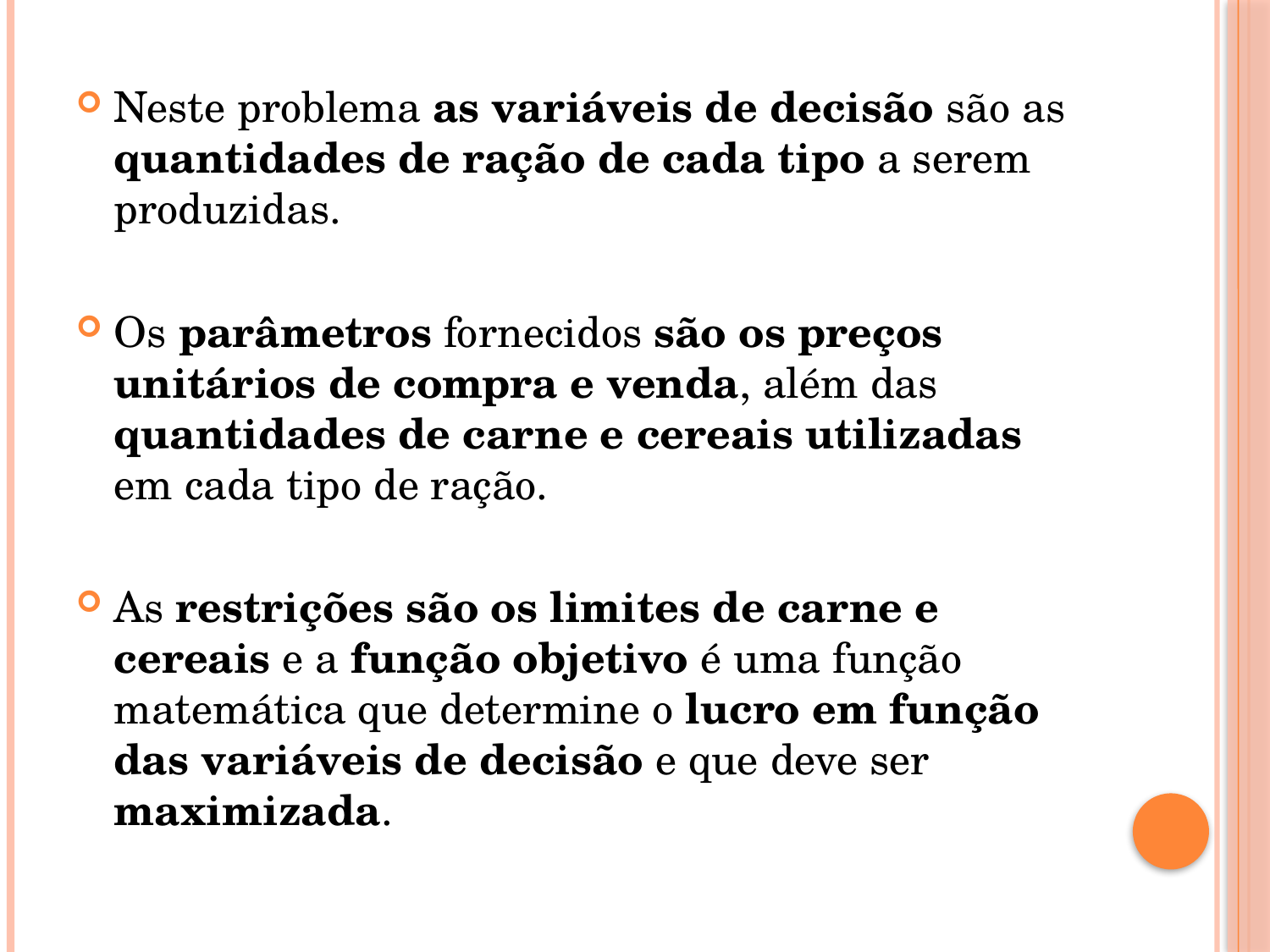

Neste problema as variáveis de decisão são as quantidades de ração de cada tipo a serem produzidas.

Os parâmetros fornecidos são os preços unitários de compra e venda, além das quantidades de carne e cereais utilizadas em cada tipo de ração.

As restrições são os limites de carne e cereais e a função objetivo é uma função matemática que determine o lucro em função das variáveis de decisão e que deve ser maximizada.